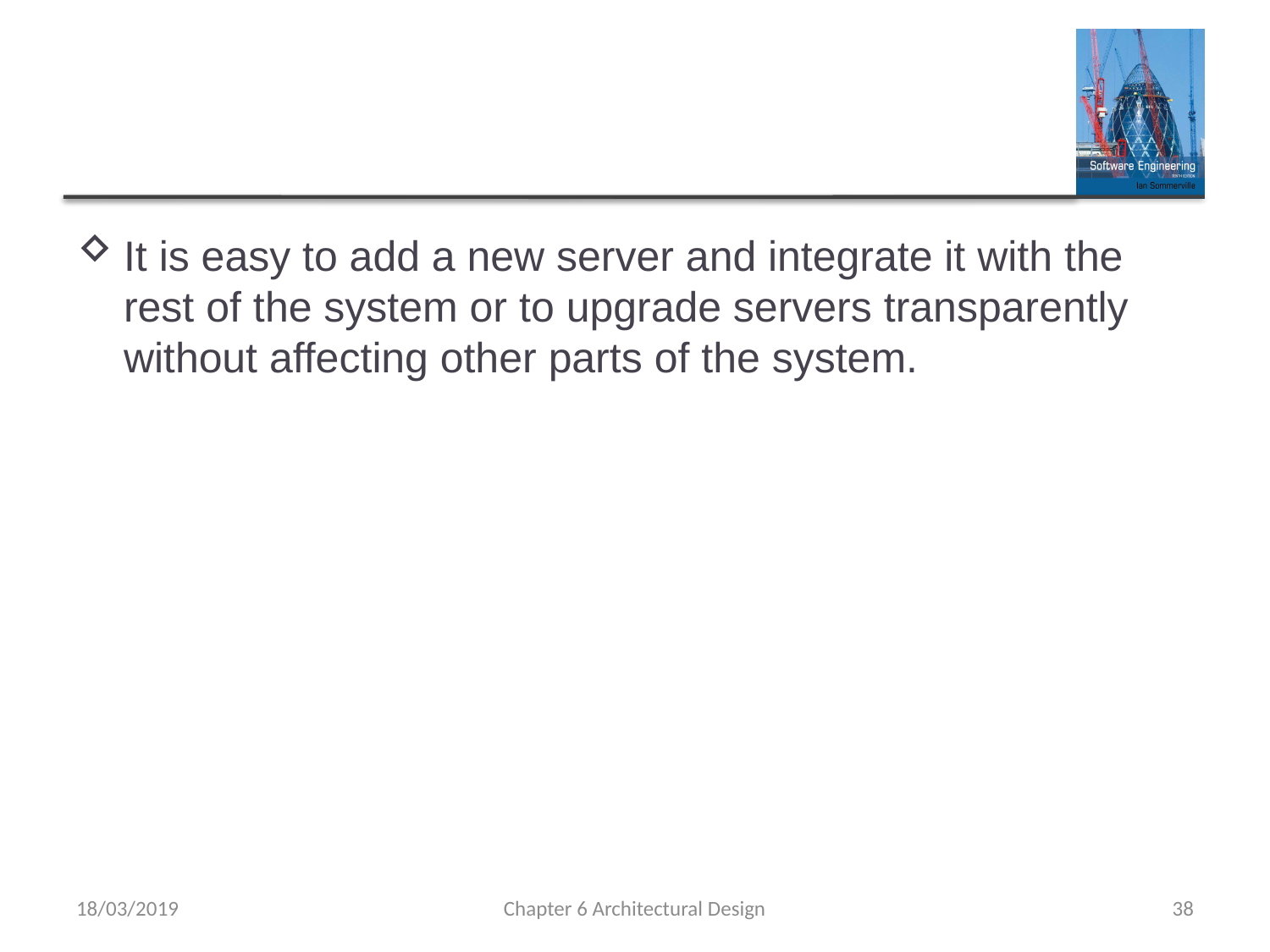

#
It is easy to add a new server and integrate it with the rest of the system or to upgrade servers transparently without affecting other parts of the system.
18/03/2019
Chapter 6 Architectural Design
38